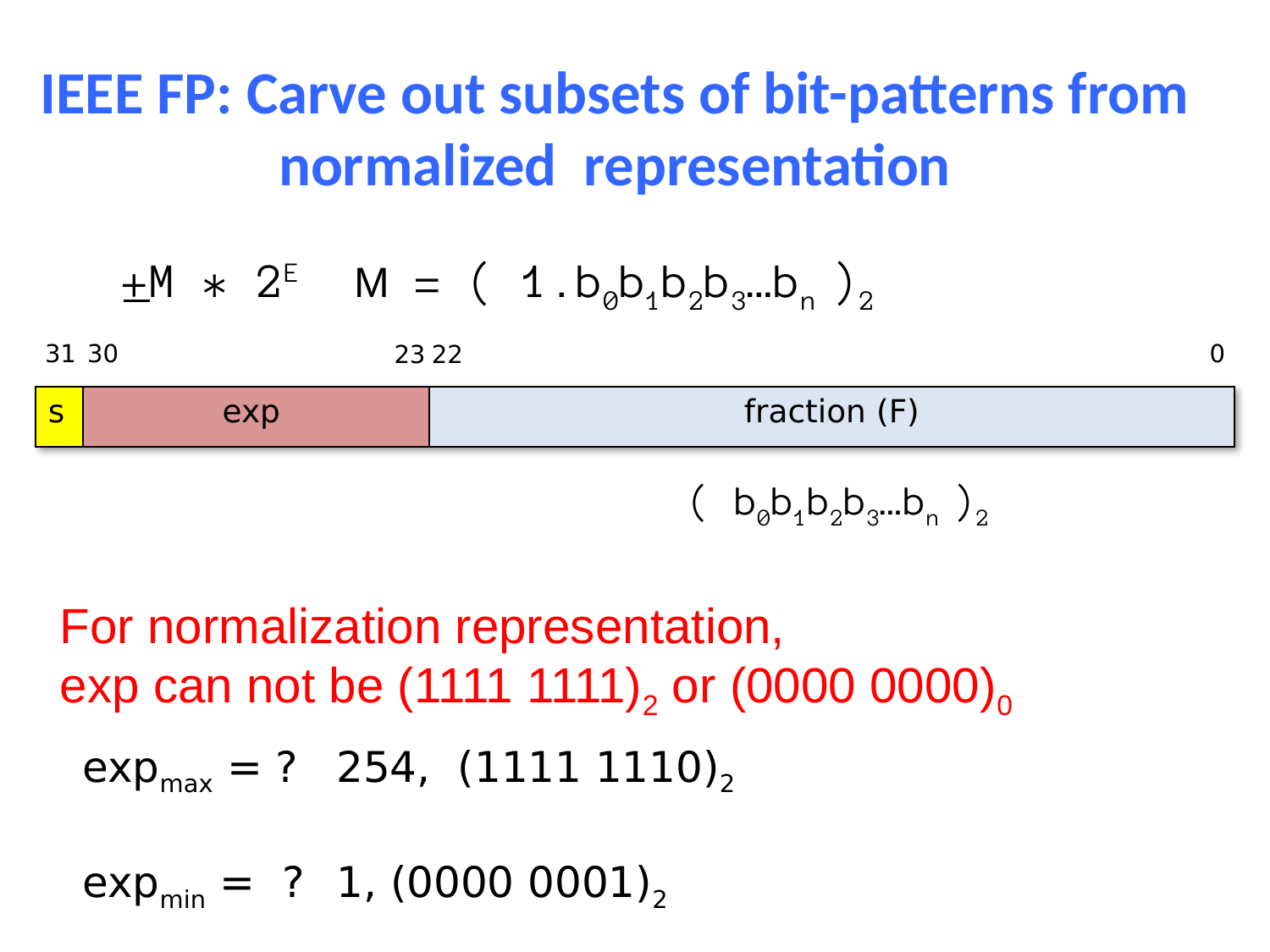

# IEEE FP: Carve out subsets of bit-patterns from normalized  representation
+M * 2E  M = ( 1.b0b1b2b3…bn )2

31
0
30
23
22
| s | exp | fraction (F) |
| --- | --- | --- |
( b0b1b2b3…bn )2
For normalization representation,
exp can not be (1111 1111)2 or (0000 0000)0
expmax = ?

expmin =  ?
254,  (1111 1110)2

1, (0000 0001)2